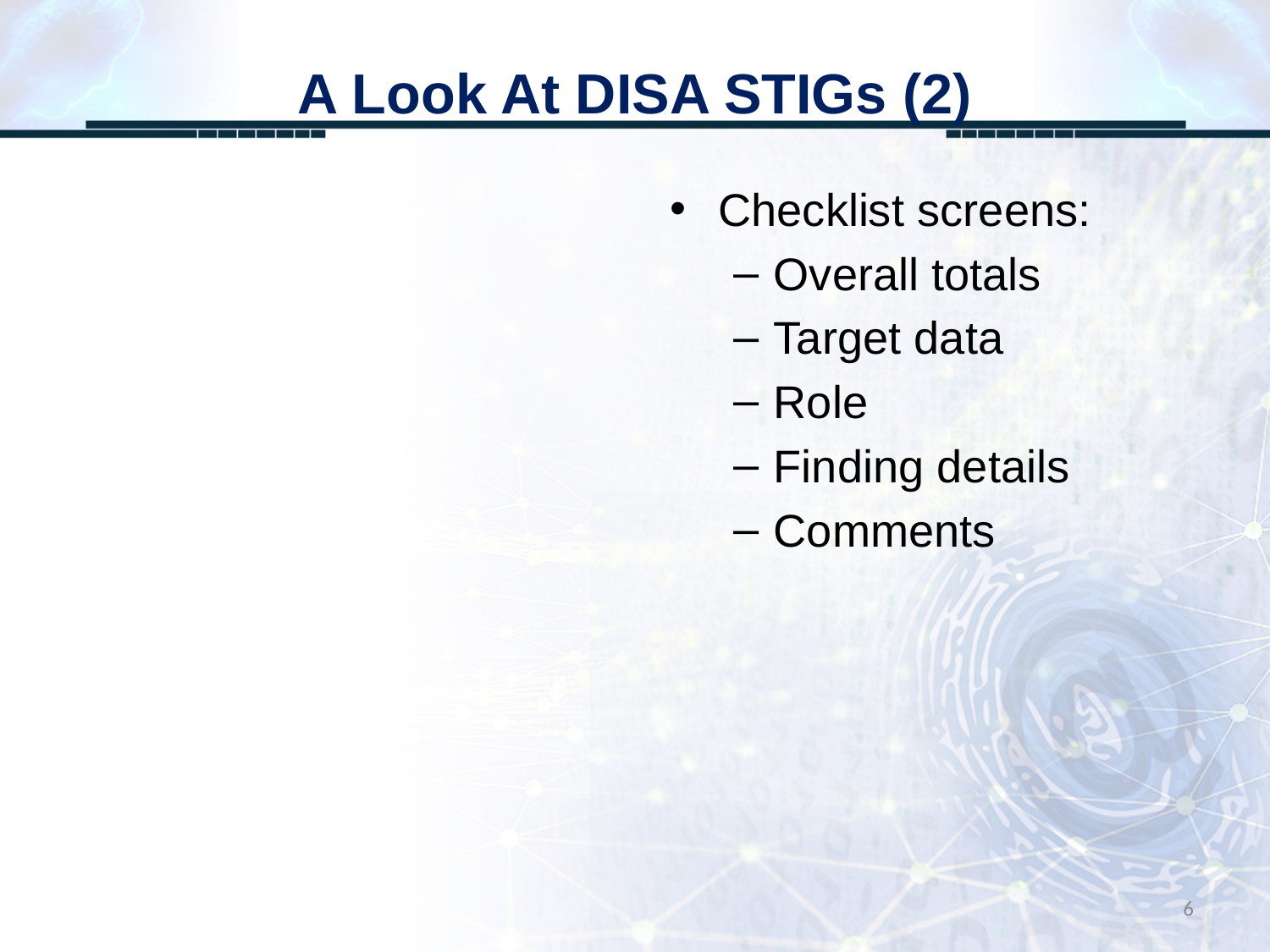

# A Look At DISA STIGs (2)
Checklist screens:
Overall totals
Target data
Role
Finding details
Comments

6